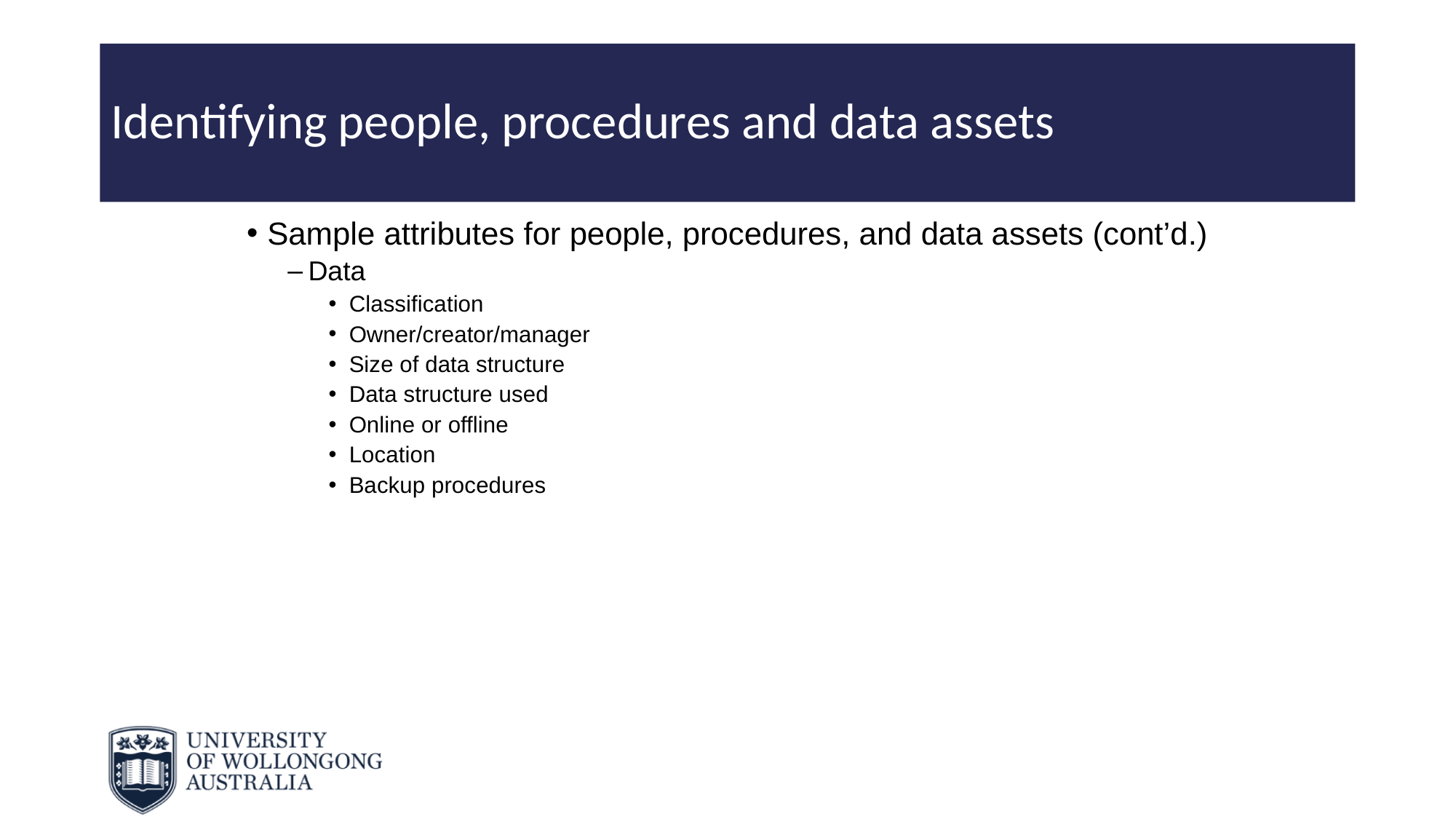

# Identifying people, procedures and data assets
Sample attributes for people, procedures, and data assets (cont’d.)
Data
Classification
Owner/creator/manager
Size of data structure
Data structure used
Online or offline
Location
Backup procedures